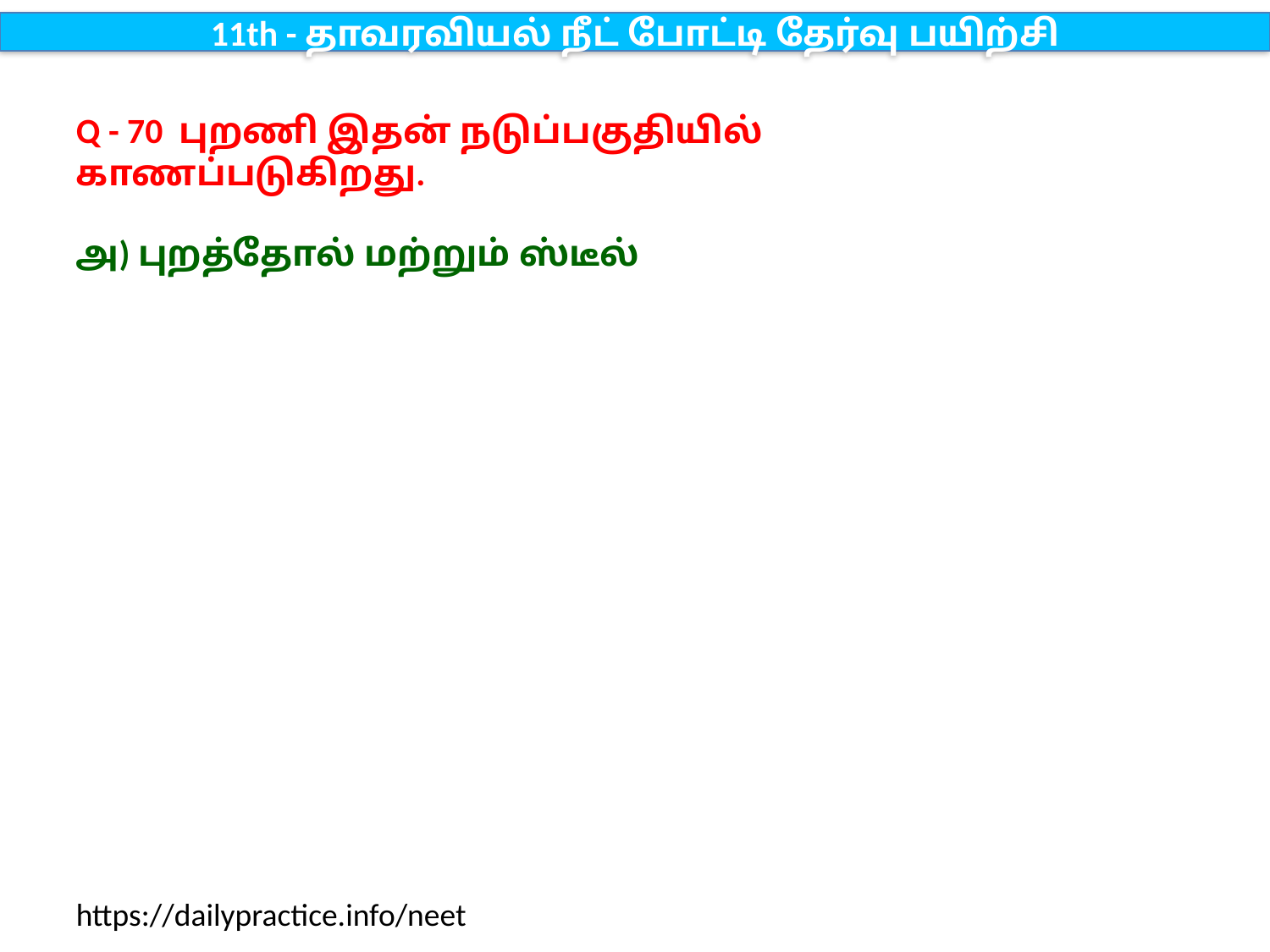

11th - தாவரவியல் நீட் போட்டி தேர்வு பயிற்சி

Q - 70  புறணி இதன் நடுப்பகுதியில் காணப்படுகிறது.

அ) புறத்தோல் மற்றும் ஸ்டீல்
https://dailypractice.info/neet